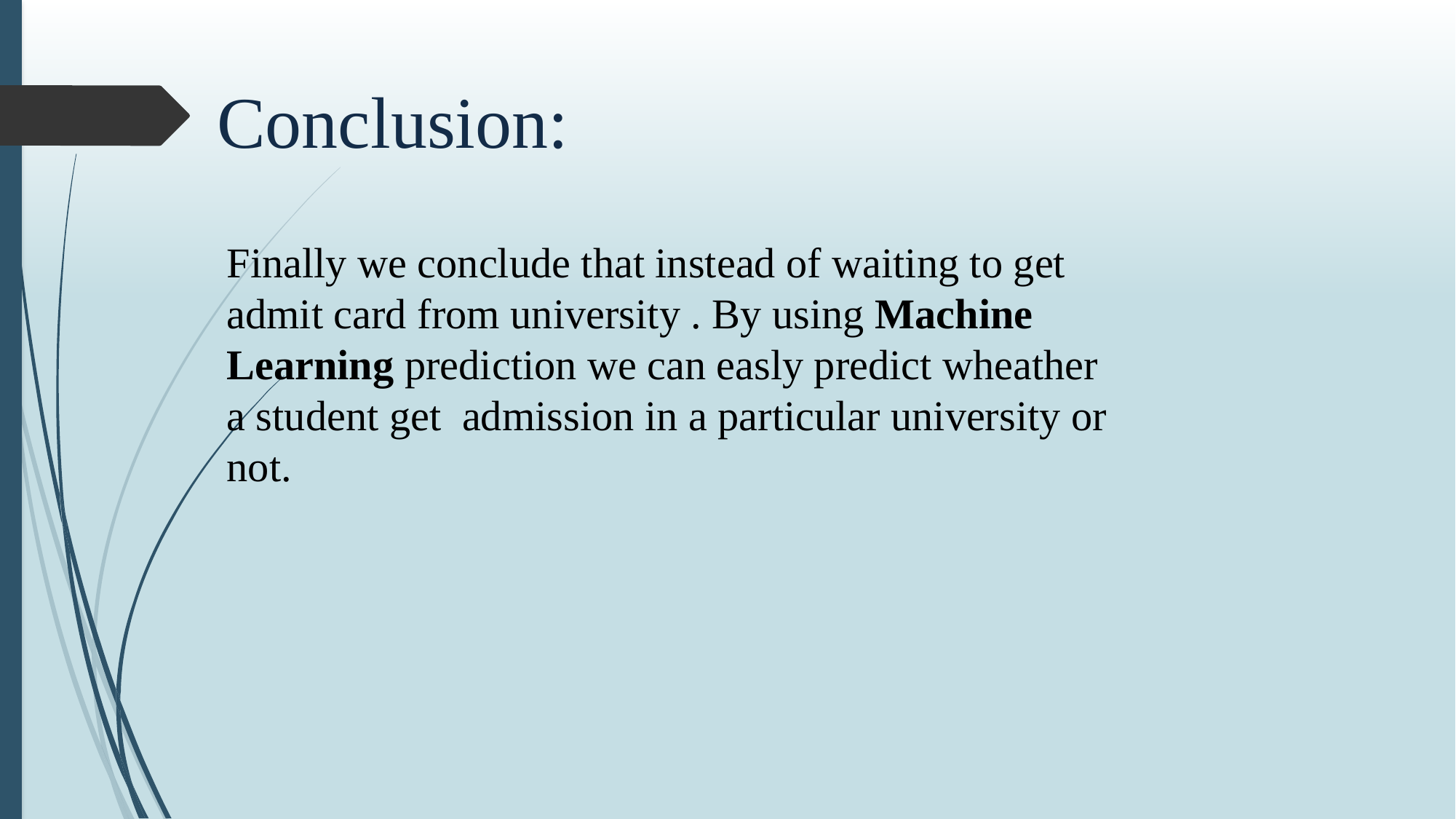

Conclusion:
Finally we conclude that instead of waiting to get admit card from university . By using Machine Learning prediction we can easly predict wheather a student get  admission in a particular university or not.